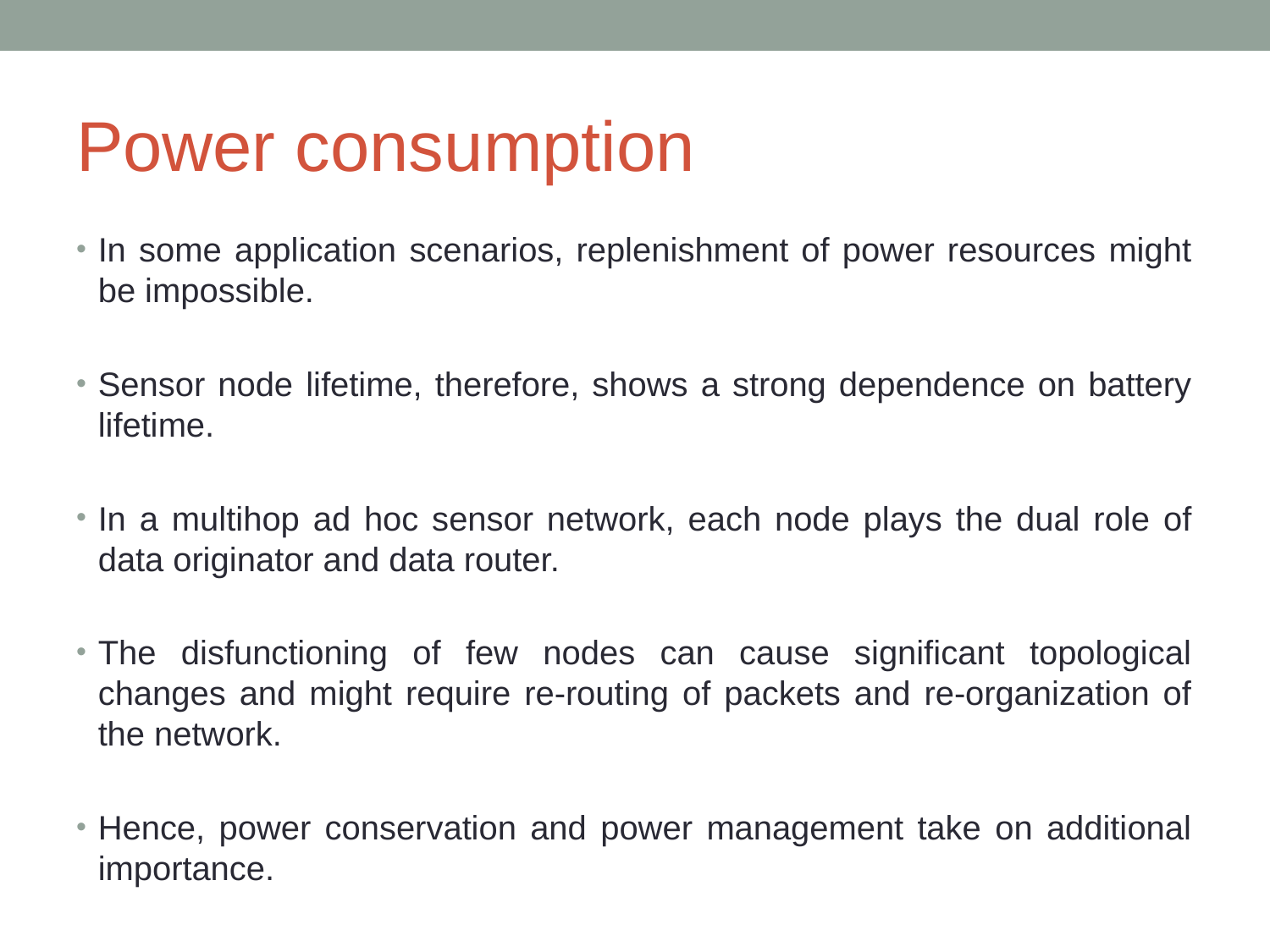

# Power consumption
In some application scenarios, replenishment of power resources might be impossible.

Sensor node lifetime, therefore, shows a strong dependence on battery lifetime.

In a multihop ad hoc sensor network, each node plays the dual role of data originator and data router.

The disfunctioning of few nodes can cause significant topological changes and might require re-routing of packets and re-organization of the network.

Hence, power conservation and power management take on additional importance.